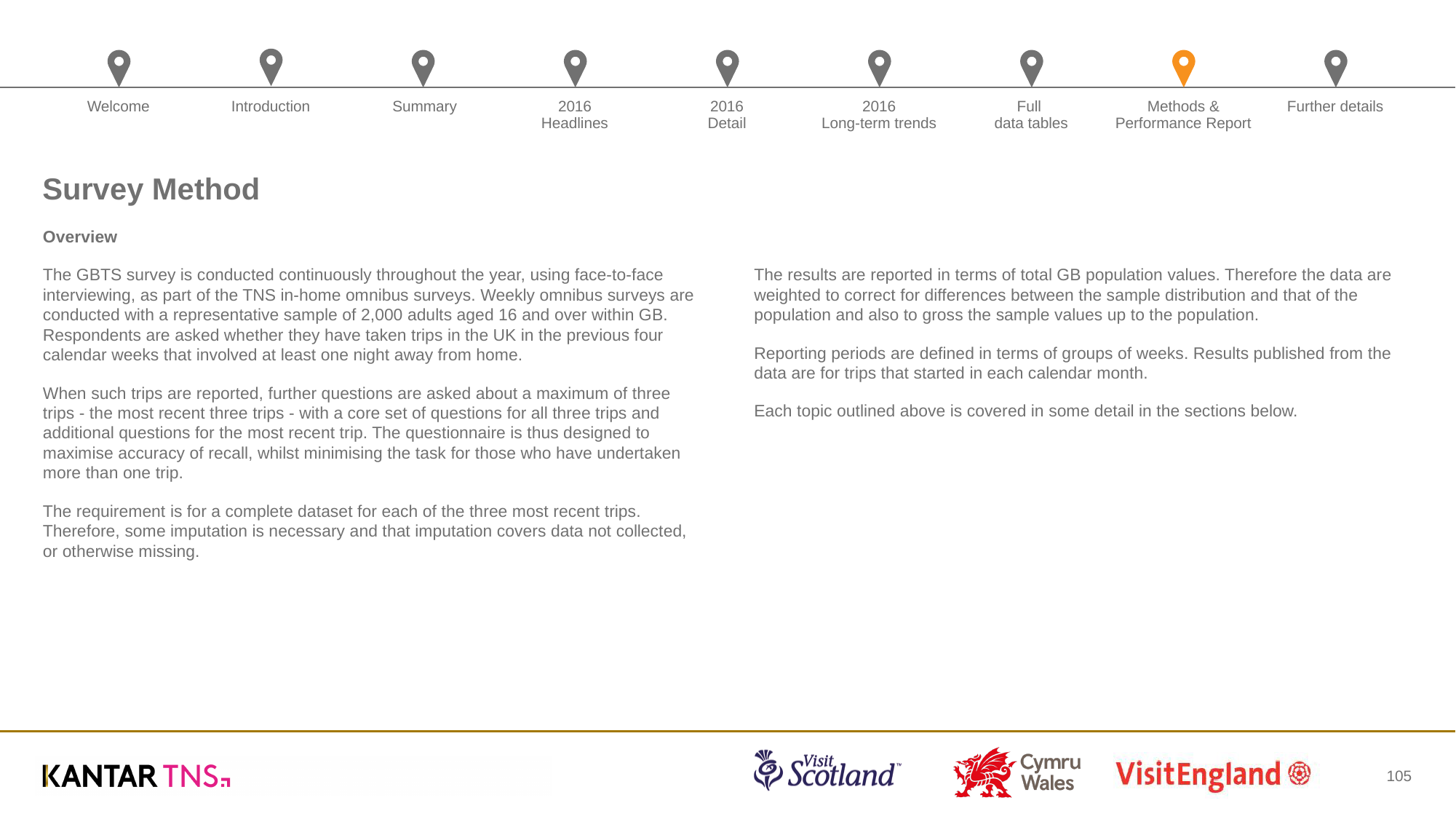

# Survey Method
Overview
The GBTS survey is conducted continuously throughout the year, using face-to-face interviewing, as part of the TNS in-home omnibus surveys. Weekly omnibus surveys are conducted with a representative sample of 2,000 adults aged 16 and over within GB.  Respondents are asked whether they have taken trips in the UK in the previous four calendar weeks that involved at least one night away from home.
When such trips are reported, further questions are asked about a maximum of three trips - the most recent three trips - with a core set of questions for all three trips and additional questions for the most recent trip. The questionnaire is thus designed to maximise accuracy of recall, whilst minimising the task for those who have undertaken more than one trip.
The requirement is for a complete dataset for each of the three most recent trips. Therefore, some imputation is necessary and that imputation covers data not collected, or otherwise missing.

The results are reported in terms of total GB population values. Therefore the data are weighted to correct for differences between the sample distribution and that of the population and also to gross the sample values up to the population.
Reporting periods are defined in terms of groups of weeks. Results published from the data are for trips that started in each calendar month.
Each topic outlined above is covered in some detail in the sections below.

105